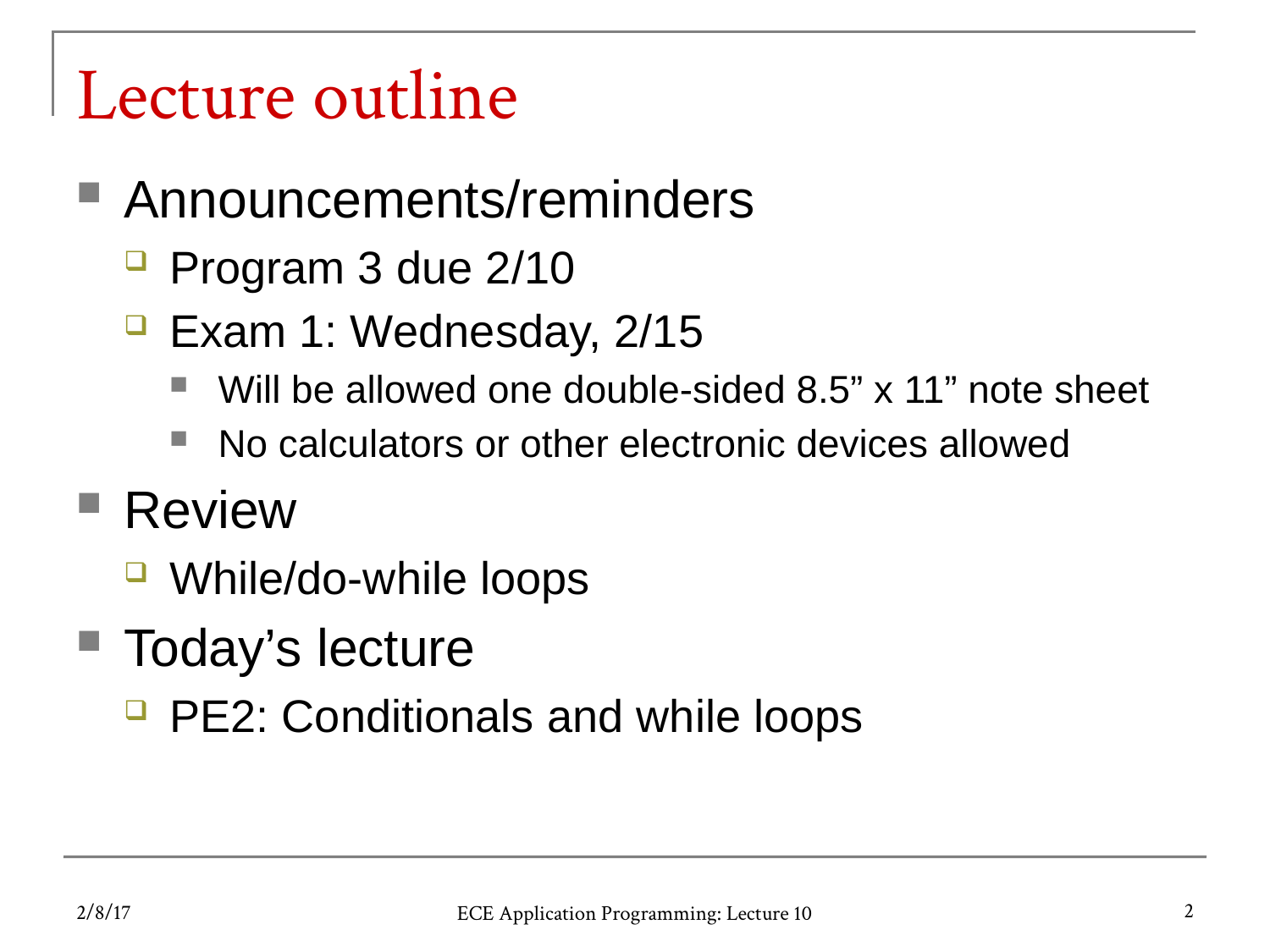

# Lecture outline
Announcements/reminders
Program 3 due 2/10
Exam 1: Wednesday, 2/15
Will be allowed one double-sided 8.5” x 11” note sheet
No calculators or other electronic devices allowed
Review
While/do-while loops
Today’s lecture
PE2: Conditionals and while loops
2/8/17
2
ECE Application Programming: Lecture 10